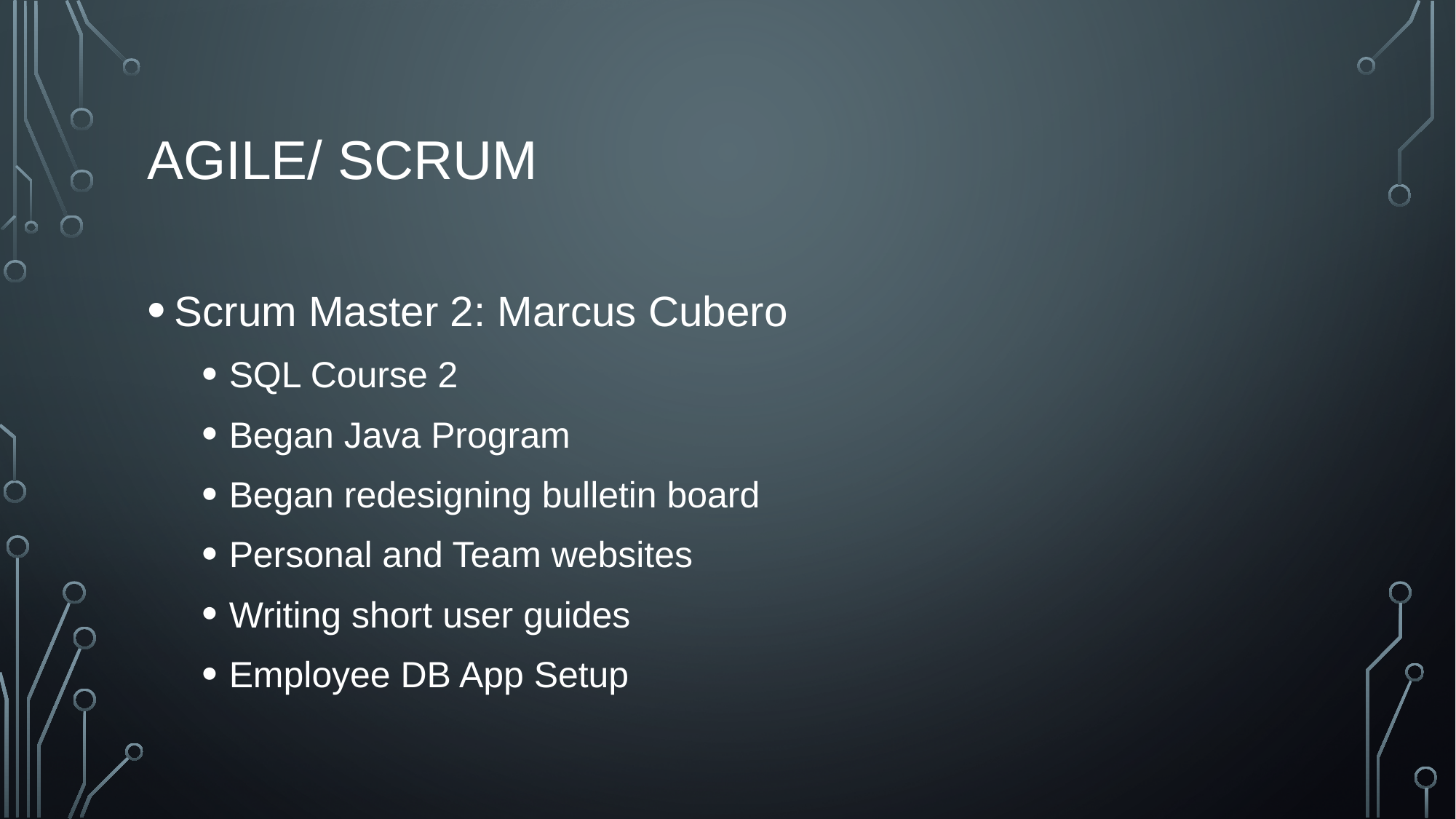

# Agile/ scrum
Scrum Master 2: Marcus Cubero
SQL Course 2
Began Java Program
Began redesigning bulletin board
Personal and Team websites
Writing short user guides
Employee DB App Setup